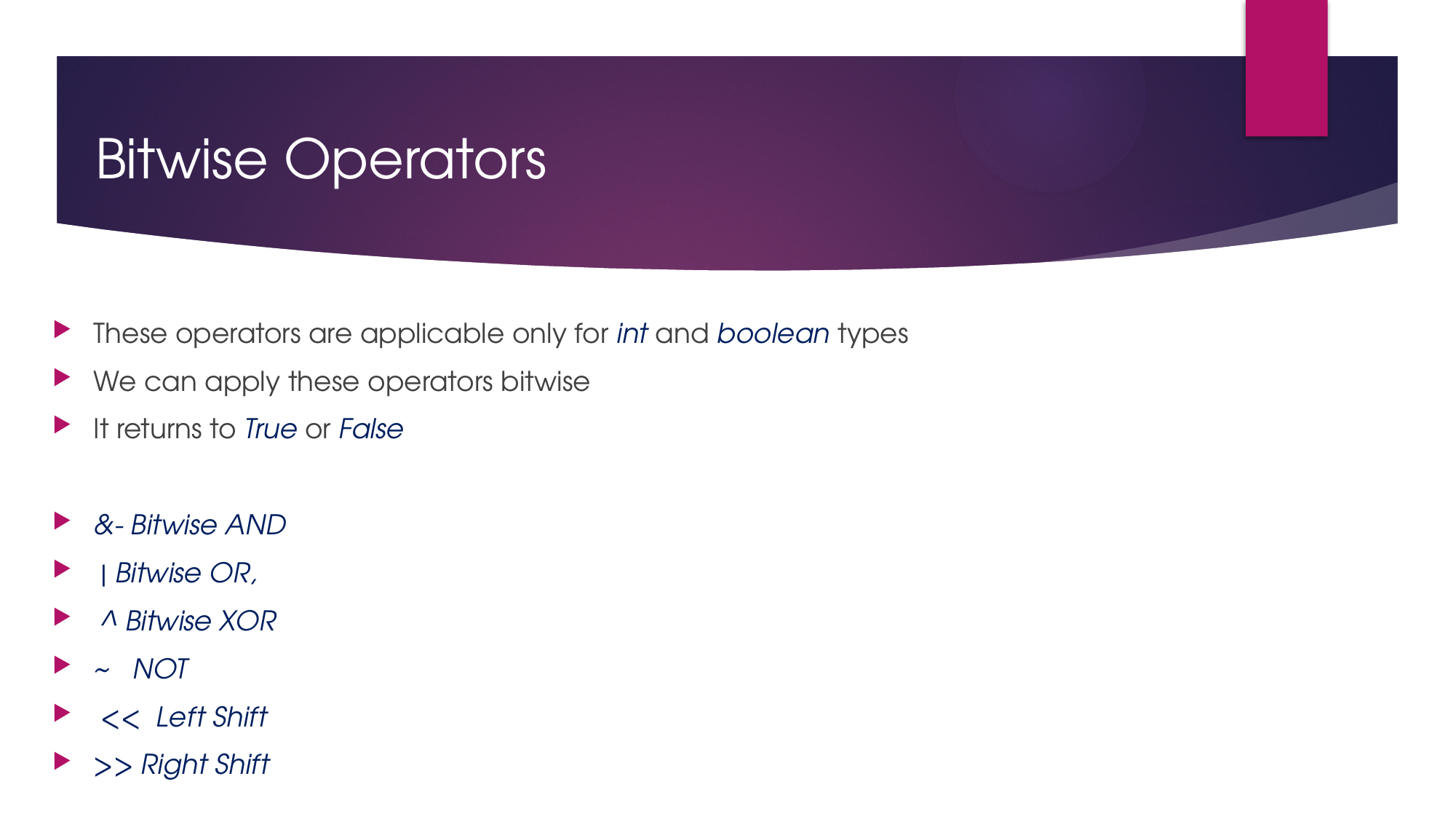

# Bitwise Operators
These operators are applicable only for int and boolean types
We can apply these operators bitwise
It returns to True or False

&- Bitwise AND
 | Bitwise OR,
 ^ Bitwise XOR
~   NOT
 <<  Left Shift
>> Right Shift